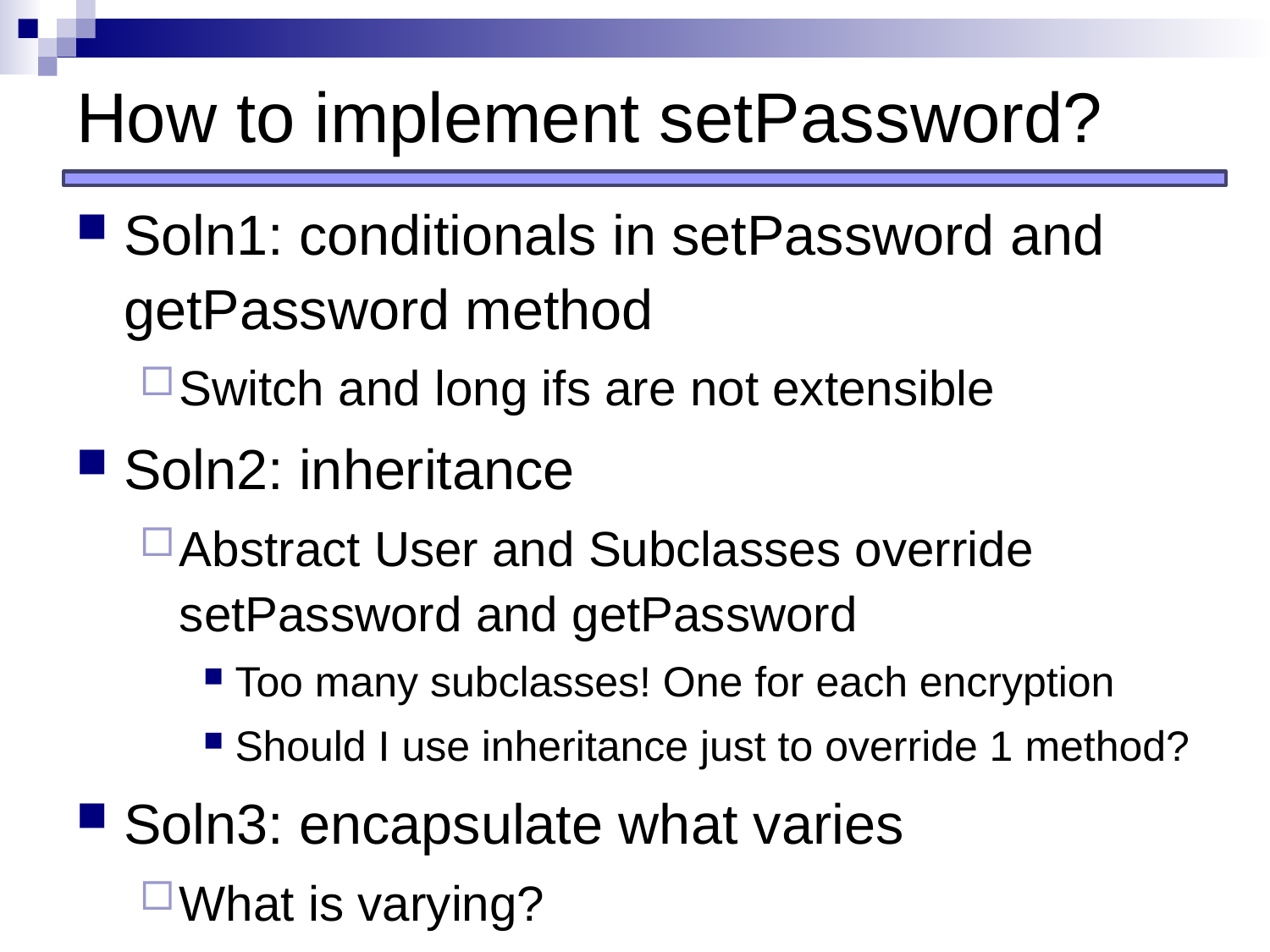

# How to implement setPassword?
Soln1: conditionals in setPassword and getPassword method
Switch and long ifs are not extensible
Soln2: inheritance
Abstract User and Subclasses override setPassword and getPassword
Too many subclasses! One for each encryption
Should I use inheritance just to override 1 method?
Soln3: encapsulate what varies
What is varying?